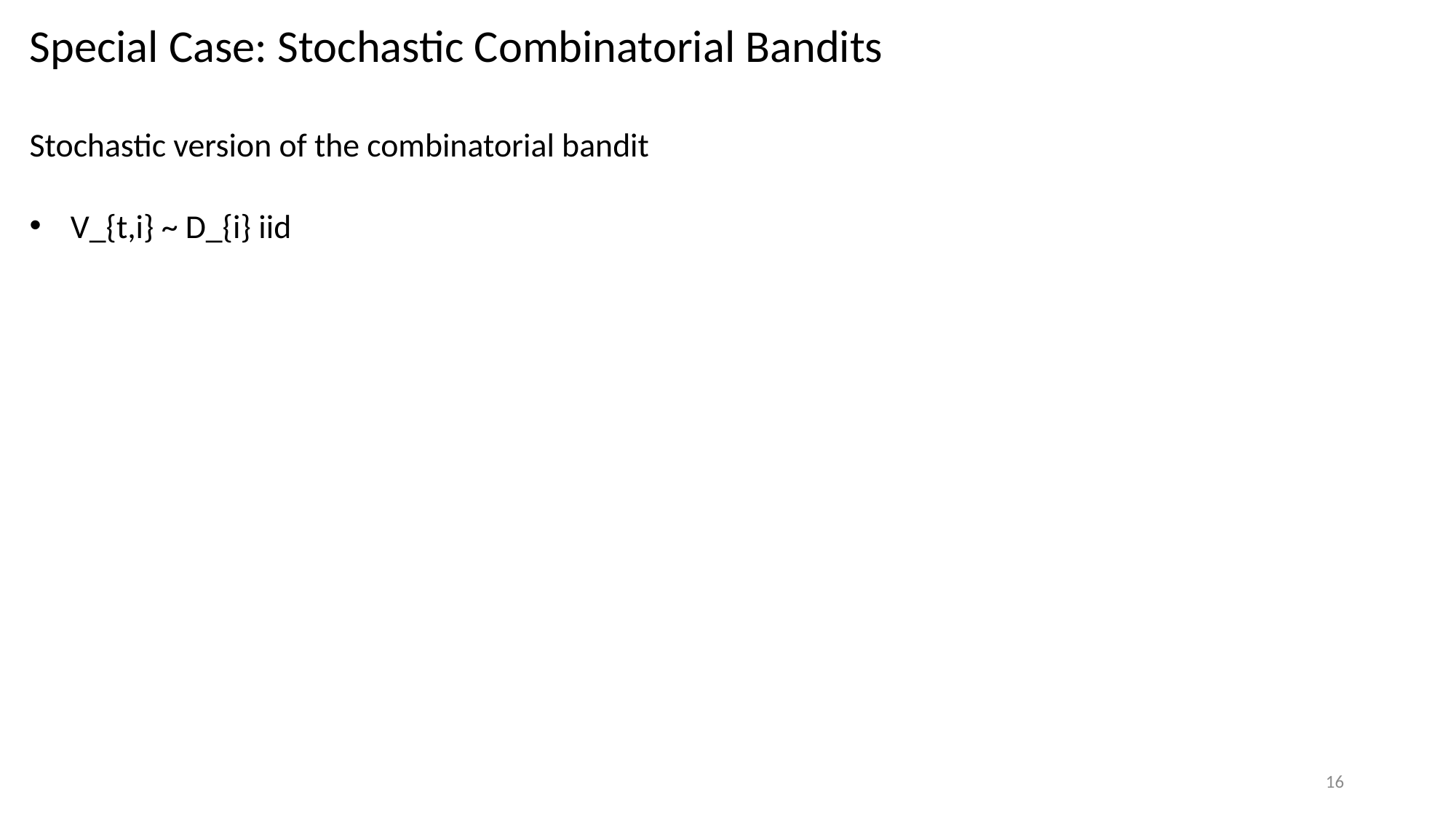

# Special Case: Stochastic Combinatorial Bandits
Stochastic version of the combinatorial bandit
V_{t,i} ~ D_{i} iid
16